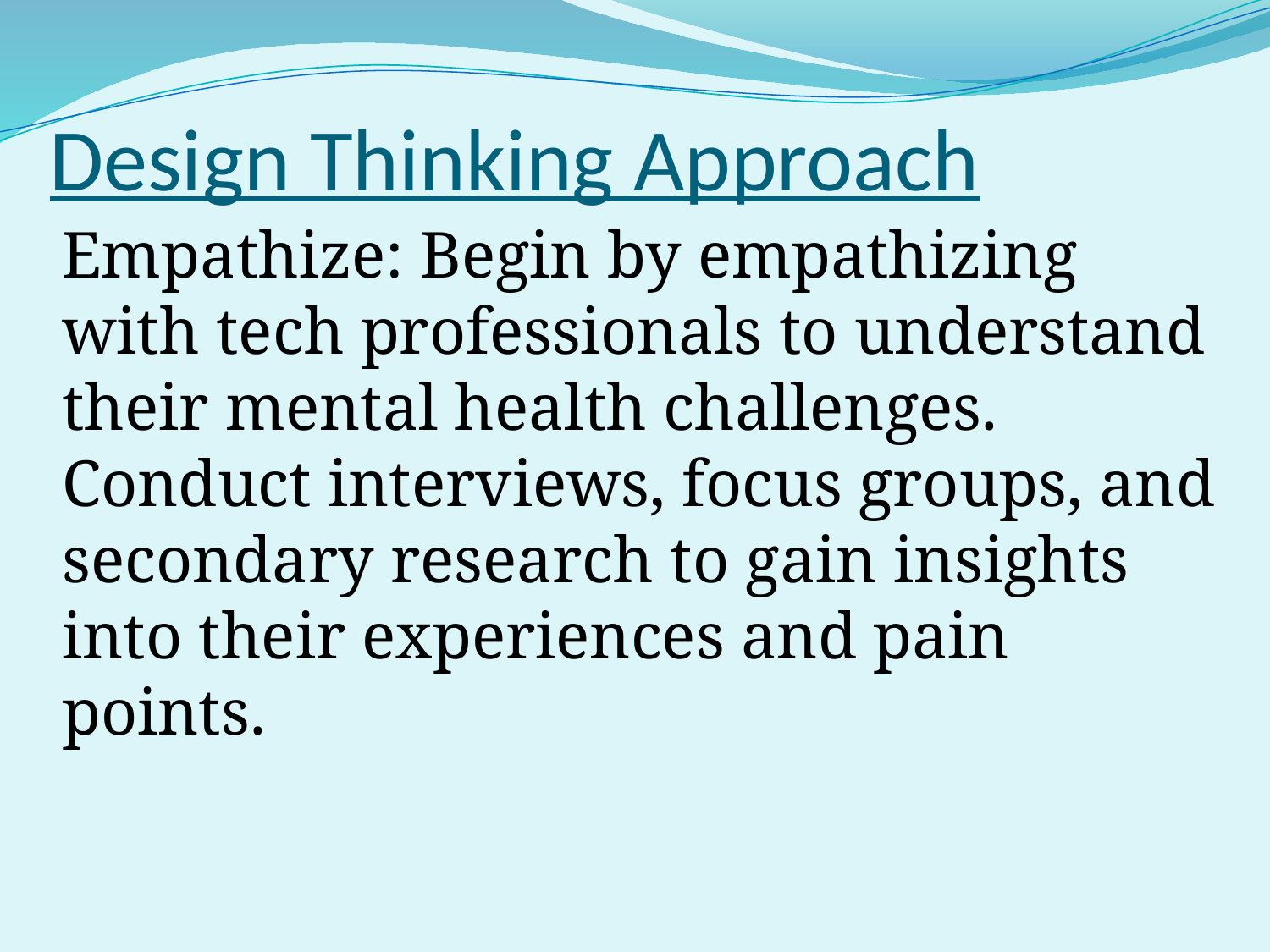

# Design Thinking Approach
Empathize: Begin by empathizing with tech professionals to understand their mental health challenges. Conduct interviews, focus groups, and secondary research to gain insights into their experiences and pain points.